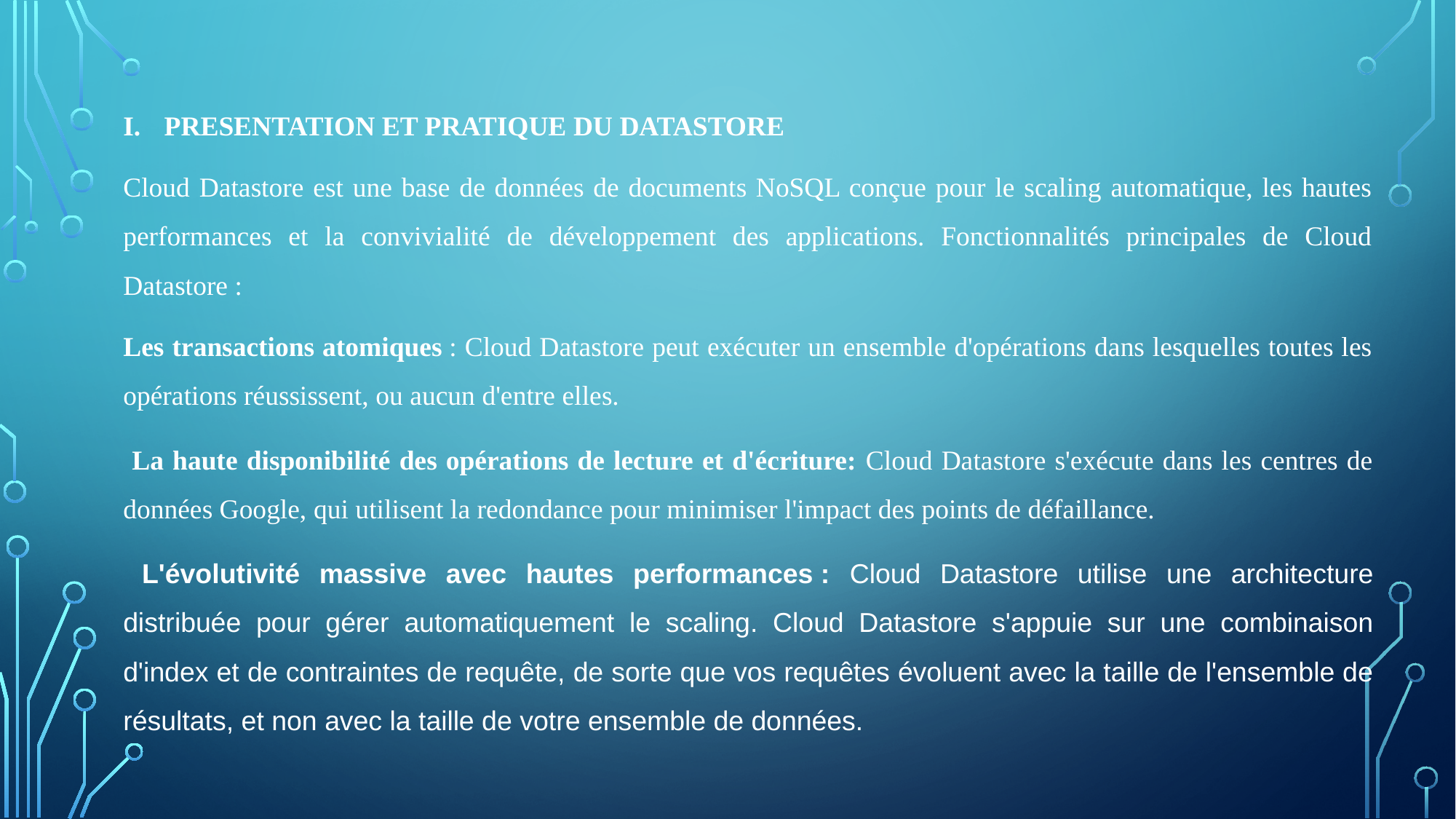

PRESENTATION ET PRATIQUE DU DATASTORE
Cloud Datastore est une base de données de documents NoSQL conçue pour le scaling automatique, les hautes performances et la convivialité de développement des applications. Fonctionnalités principales de Cloud Datastore :
Les transactions atomiques : Cloud Datastore peut exécuter un ensemble d'opérations dans lesquelles toutes les opérations réussissent, ou aucun d'entre elles.
 La haute disponibilité des opérations de lecture et d'écriture: Cloud Datastore s'exécute dans les centres de données Google, qui utilisent la redondance pour minimiser l'impact des points de défaillance.
 L'évolutivité massive avec hautes performances : Cloud Datastore utilise une architecture distribuée pour gérer automatiquement le scaling. Cloud Datastore s'appuie sur une combinaison d'index et de contraintes de requête, de sorte que vos requêtes évoluent avec la taille de l'ensemble de résultats, et non avec la taille de votre ensemble de données.